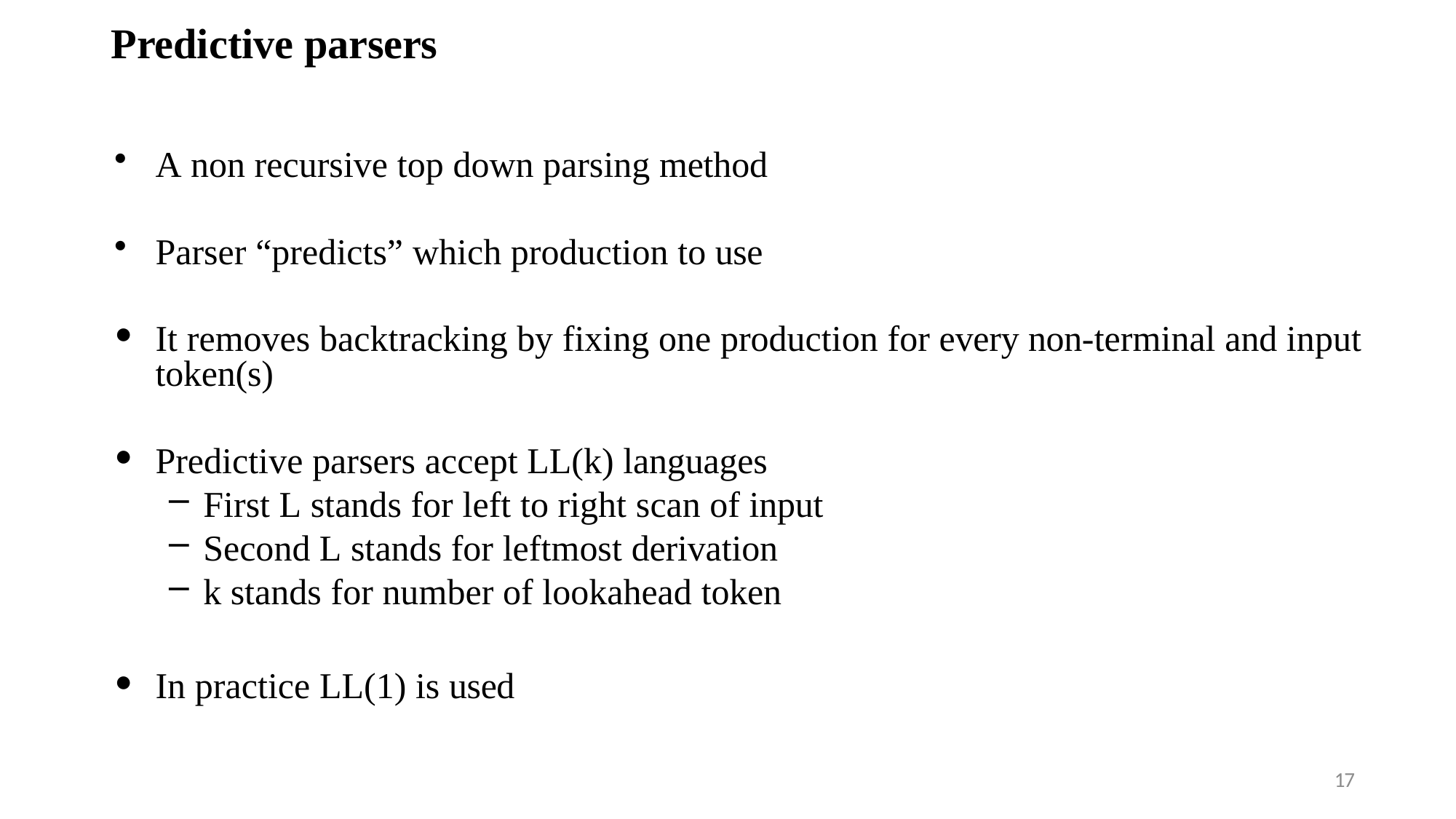

# Predictive parsers
A non recursive top down parsing method
Parser “predicts” which production to use

It removes backtracking by fixing one production for every non-terminal and input token(s)
Predictive parsers accept LL(k) languages
First L stands for left to right scan of input
Second L stands for leftmost derivation
k stands for number of lookahead token

In practice LL(1) is used
17